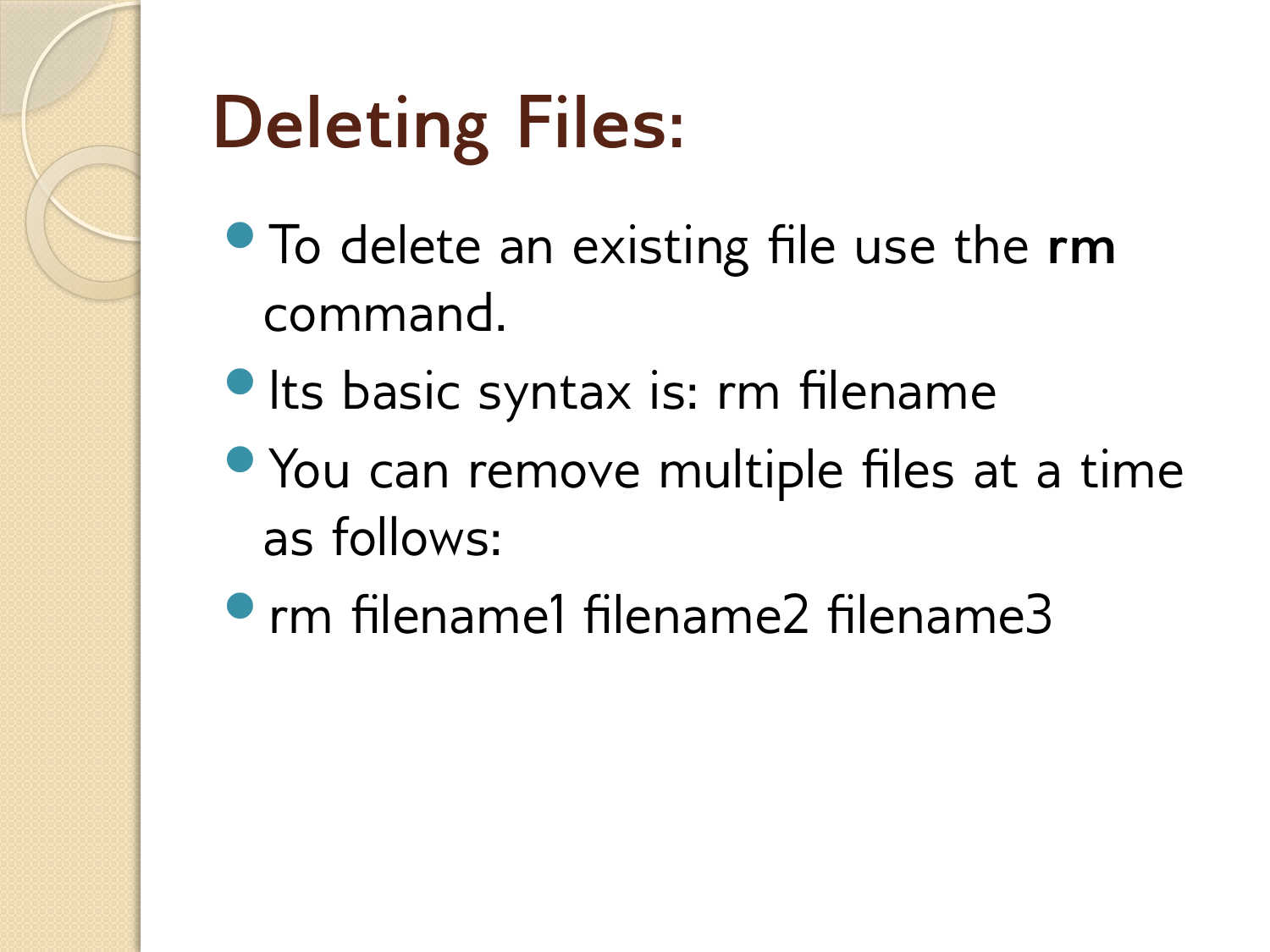

# Deleting Files:
To delete an existing file use the rm command.
Its basic syntax is: rm filename
You can remove multiple files at a time as follows:
rm filename1 filename2 filename3